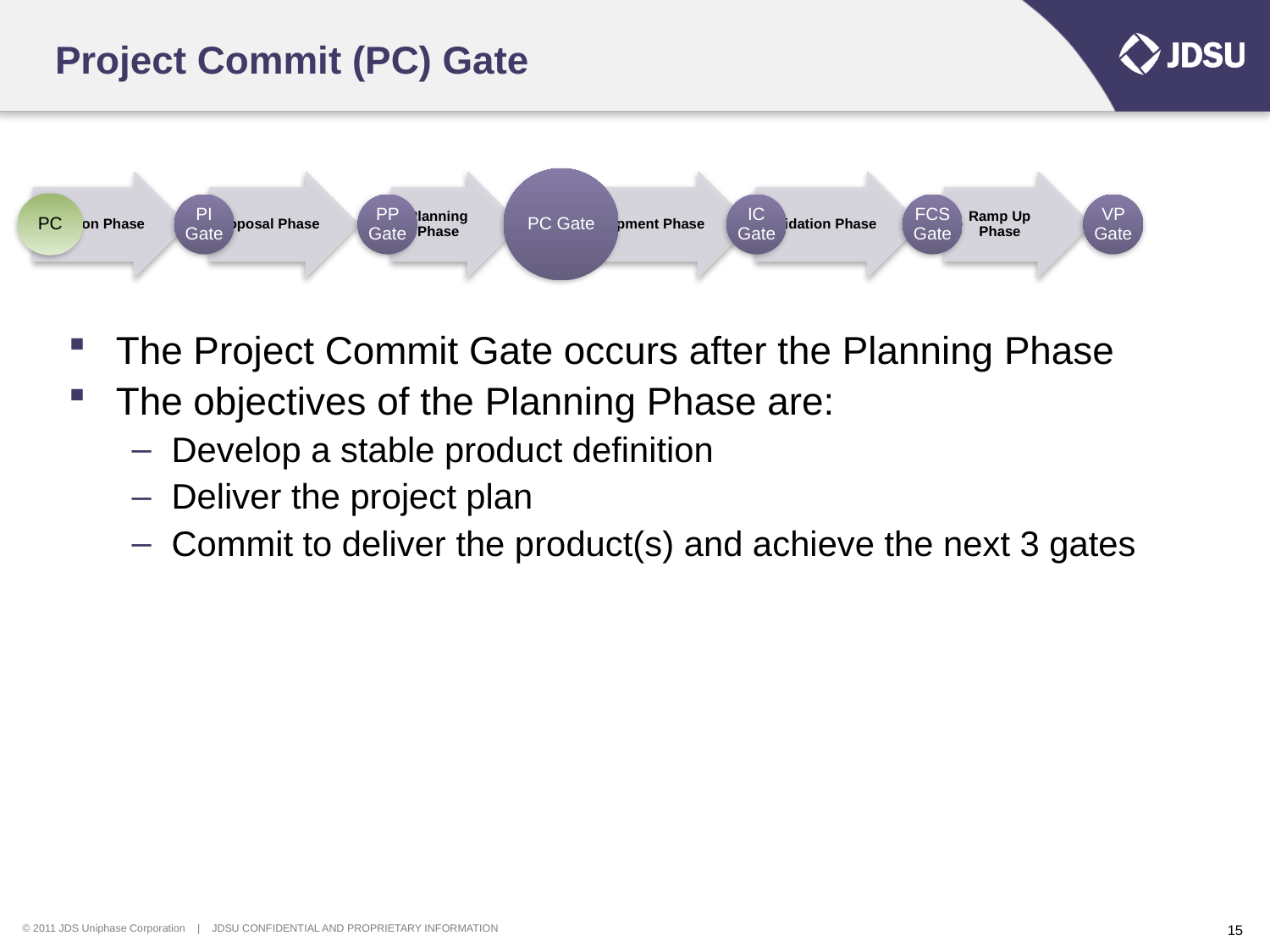

# Project Commit (PC) Gate
Initiation Phase
PC
Proposal Phase
PI Gate
Planning Phase
PP Gate
Development Phase
PC Gate
Validation Phase
IC Gate
Ramp Up Phase
FCS Gate
VP Gate
The Project Commit Gate occurs after the Planning Phase
The objectives of the Planning Phase are:
Develop a stable product definition
Deliver the project plan
Commit to deliver the product(s) and achieve the next 3 gates